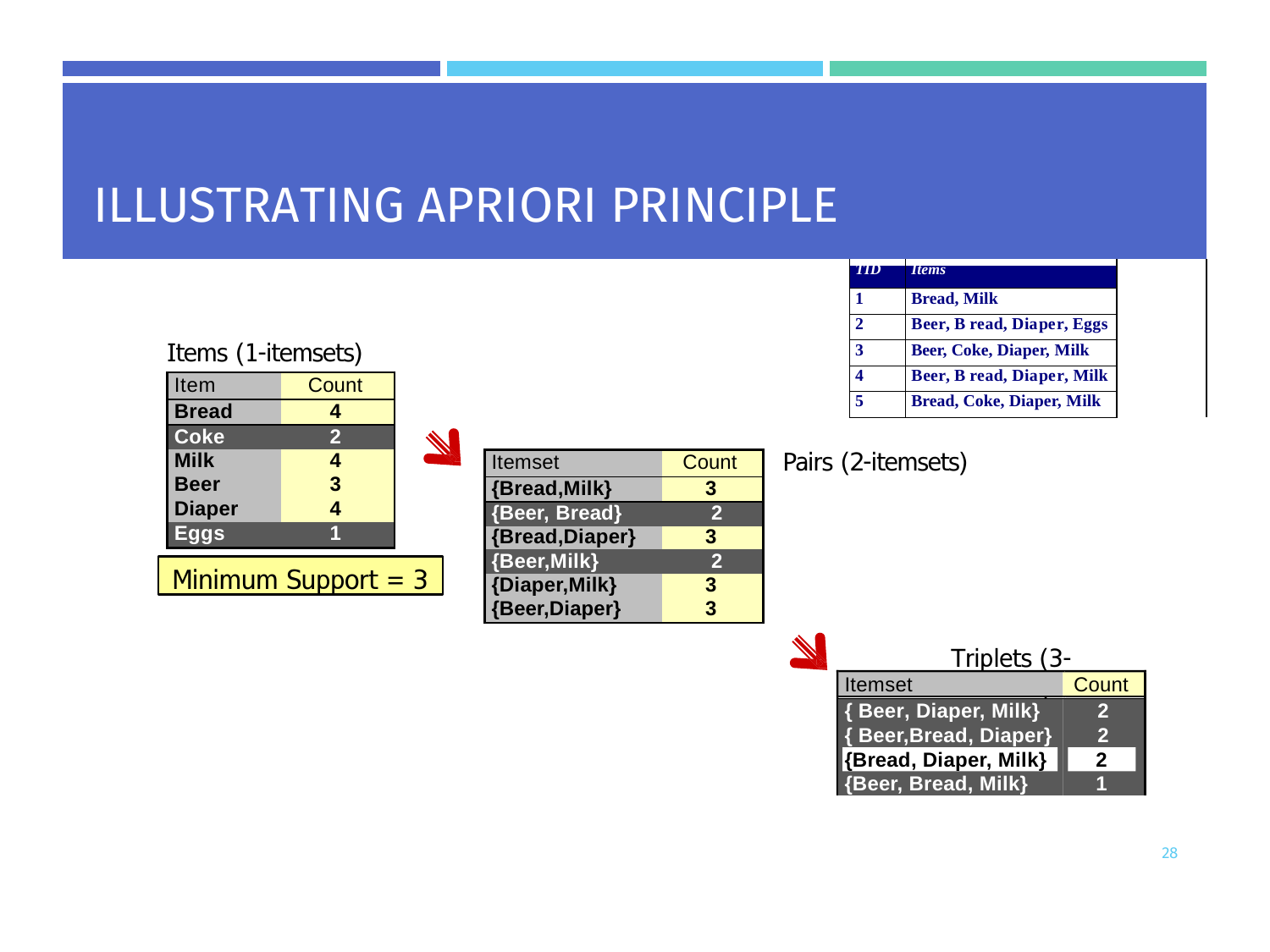

|  |  |  |  |  |  |
| --- | --- | --- | --- | --- | --- |
| ILLUSTRATING APRIORI PRINCIPLE |  |  |  |  |  |
|  |  |  | TID | Items |  |
|  |  |  | 1 | Bread, Milk |  |
|  |  |  | 2 | Beer, B read, Diaper, Eggs |  |
|  |  |  | 3 | Beer, Coke, Diaper, Milk |  |
|  |  |  | 4 | Beer, B read, Diaper, Milk |  |
|  |  |  | 5 | Bread, Coke, Diaper, Milk |  |
Items (1-itemsets)
| Item | Count |
| --- | --- |
| Bread | 4 |
| Coke | 2 |
| Milk | 4 |
| Beer | 3 |
| Diaper | 4 |
| Eggs | 1 |

Pairs (2-itemsets)
| Itemset | Count |
| --- | --- |
| {Bread,Milk} | 3 |
| {Beer, Bread} 2 |  |
| {Bread,Diaper} | 3 |
| {Beer,Milk} 2 |  |
| {Diaper,Milk} {Beer,Diaper} | 3 3 |
Minimum Support = 3

Triplets (3-itemsets)

Itemset
Count
{ Beer, Diaper, Milk}	2
{ Beer,Bread, Diaper}	2

{Bread, Diaper, Milk}
2

{Beer, Bread, Milk}
1
28